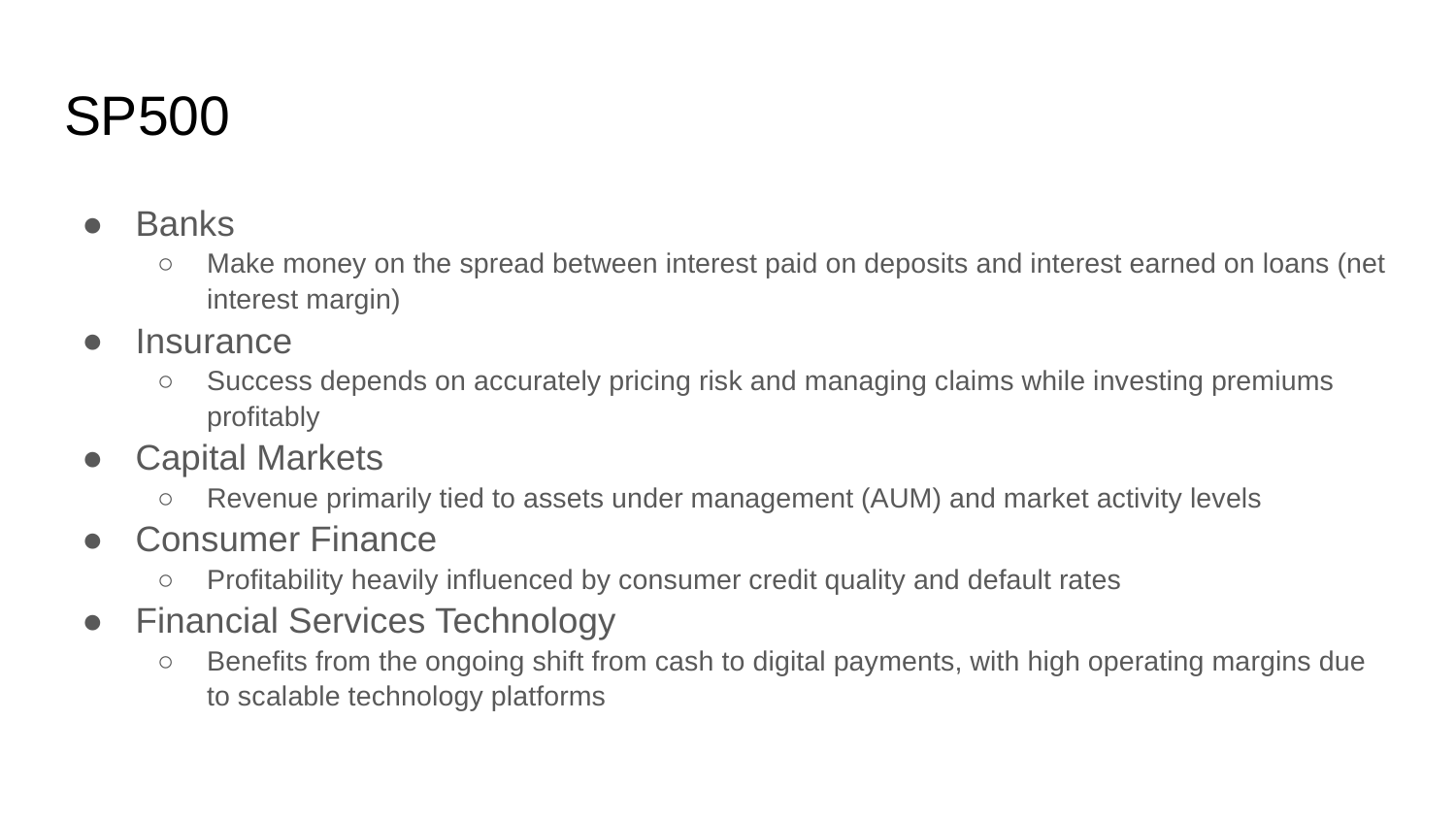

# SP500
Banks
Make money on the spread between interest paid on deposits and interest earned on loans (net interest margin)
Insurance
Success depends on accurately pricing risk and managing claims while investing premiums profitably
Capital Markets
Revenue primarily tied to assets under management (AUM) and market activity levels
Consumer Finance
Profitability heavily influenced by consumer credit quality and default rates
Financial Services Technology
Benefits from the ongoing shift from cash to digital payments, with high operating margins due to scalable technology platforms